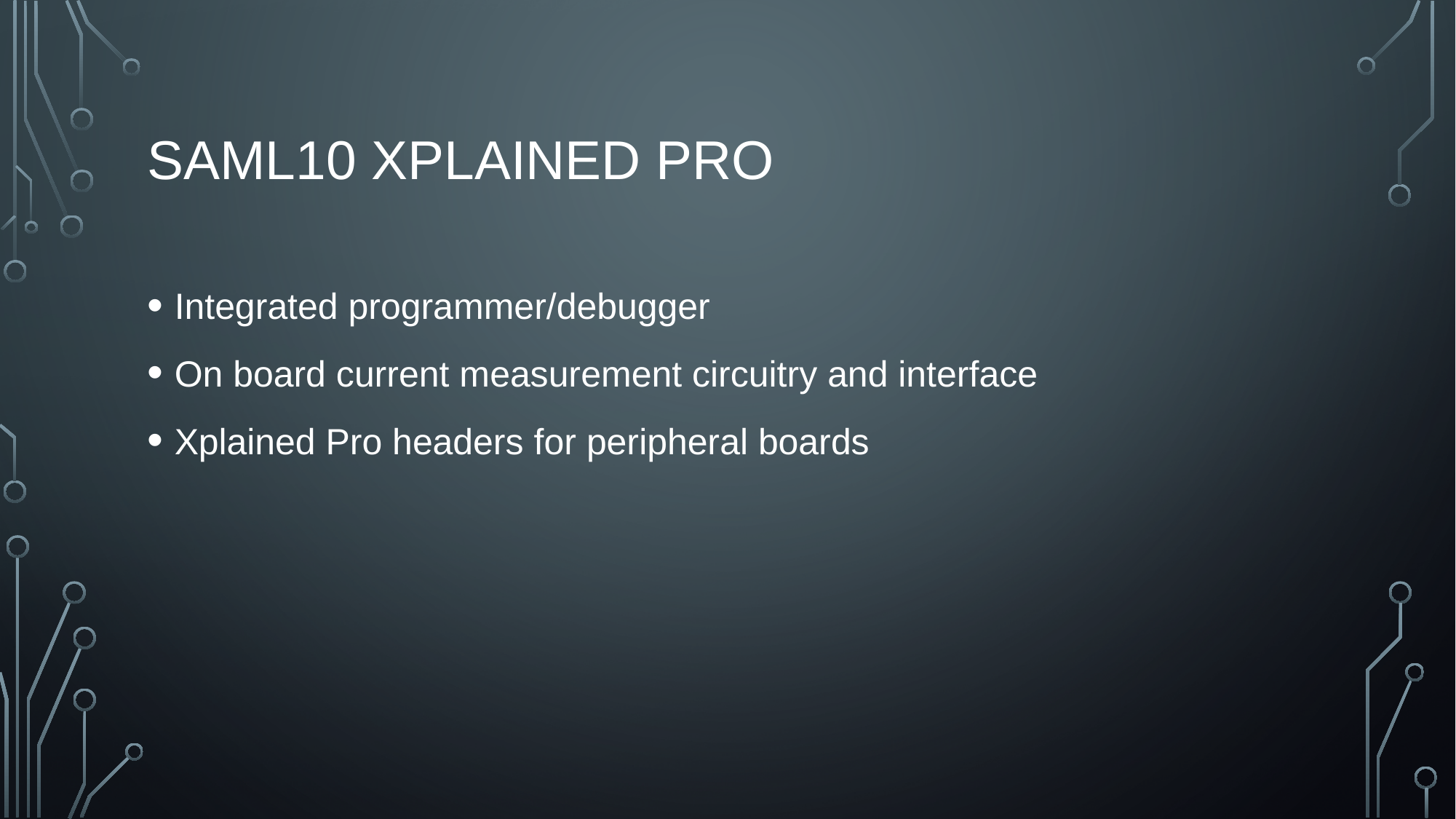

# SAML10 Xplained Pro
Integrated programmer/debugger
On board current measurement circuitry and interface
Xplained Pro headers for peripheral boards